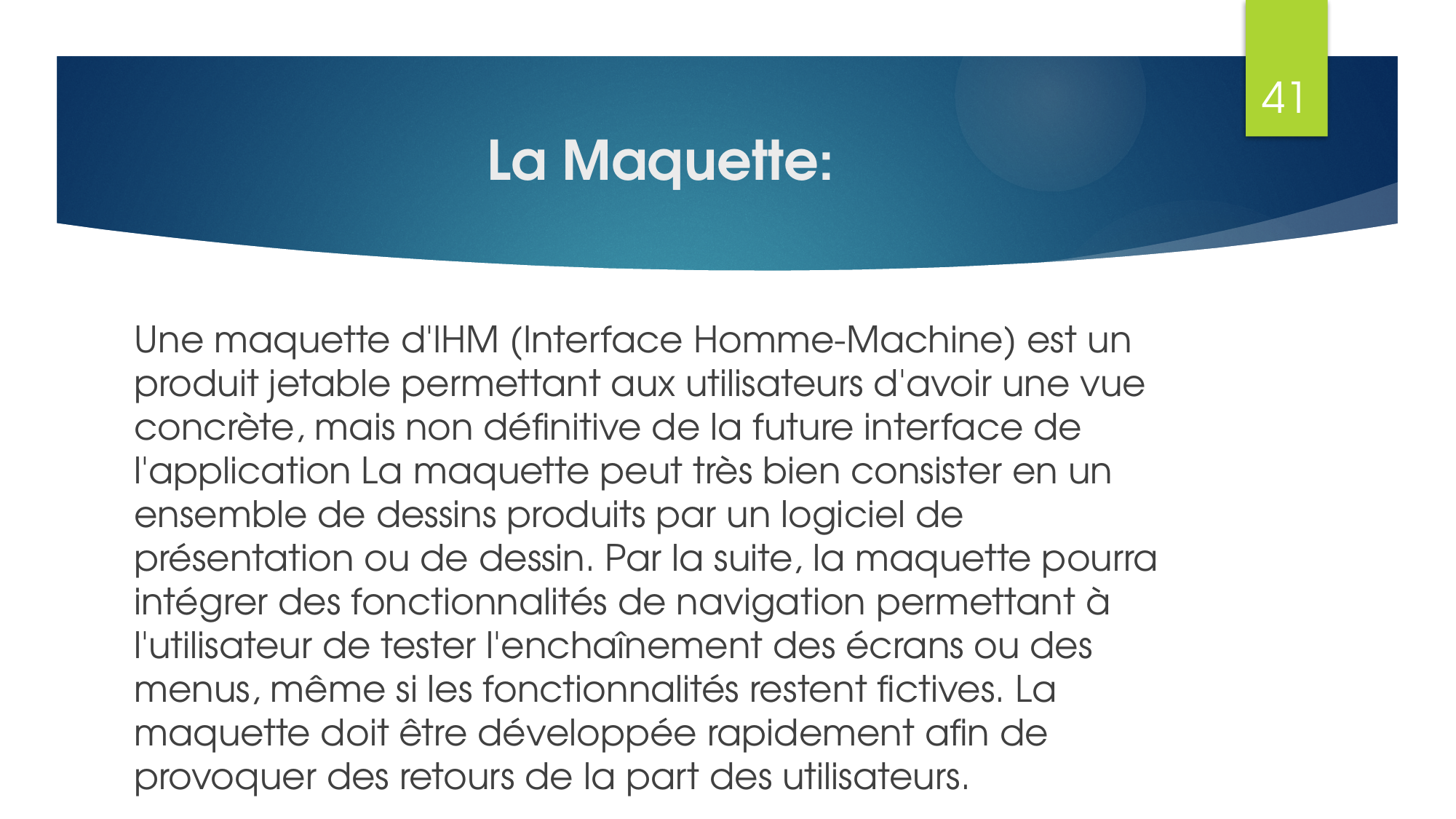

41
# La Maquette:
Une maquette d'IHM (Interface Homme-Machine) est un produit jetable permettant aux utilisateurs d'avoir une vue concrète, mais non définitive de la future interface de l'application La maquette peut très bien consister en un ensemble de dessins produits par un logiciel de présentation ou de dessin. Par la suite, la maquette pourra intégrer des fonctionnalités de navigation permettant à l'utilisateur de tester l'enchaînement des écrans ou des menus, même si les fonctionnalités restent fictives. La maquette doit être développée rapidement afin de provoquer des retours de la part des utilisateurs.